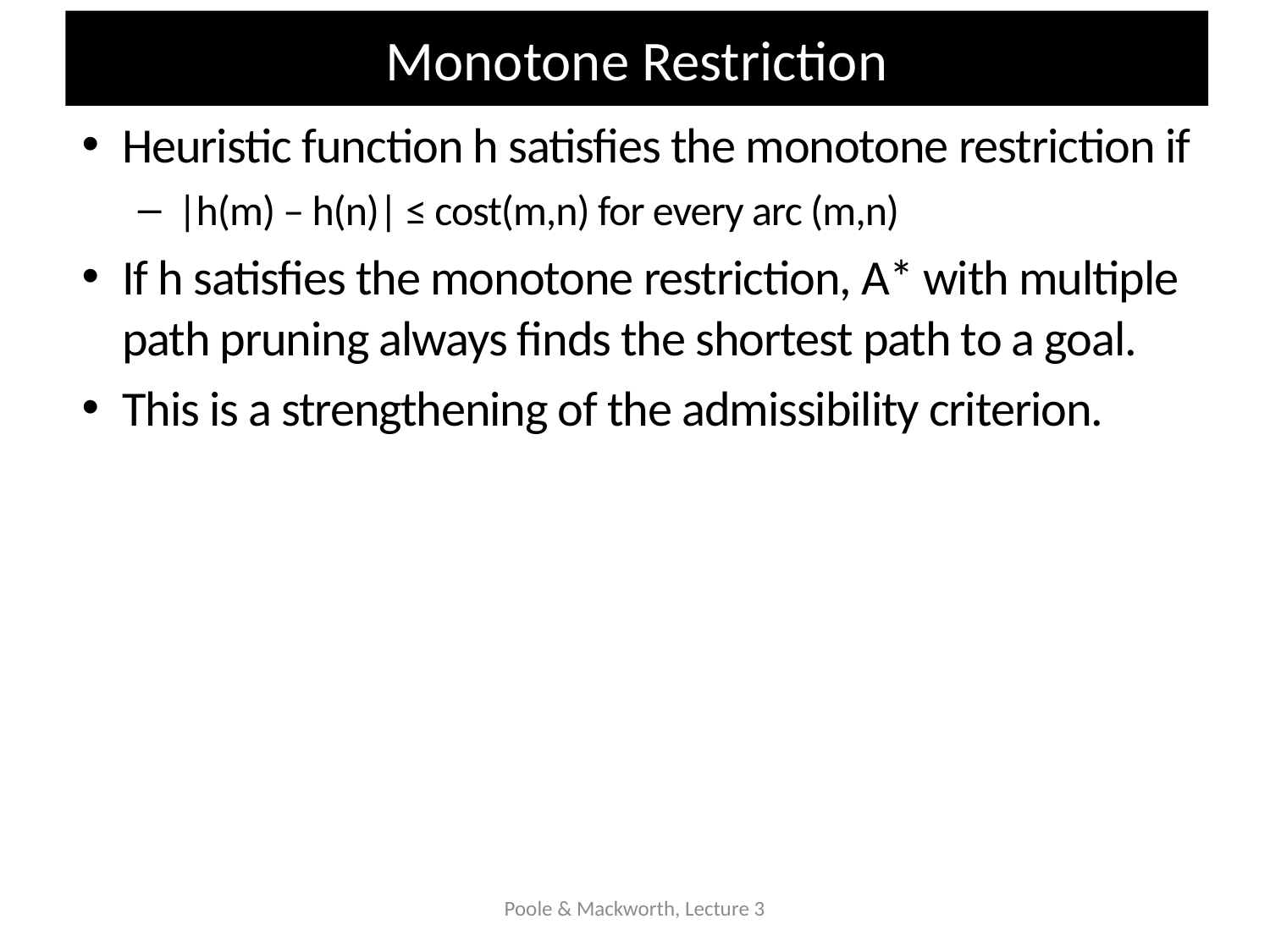

# Monotone Restriction
Heuristic function h satisfies the monotone restriction if
|h(m) – h(n)| ≤ cost(m,n) for every arc (m,n)
If h satisfies the monotone restriction, A* with multiple path pruning always finds the shortest path to a goal.
This is a strengthening of the admissibility criterion.

Poole & Mackworth, Lecture 3